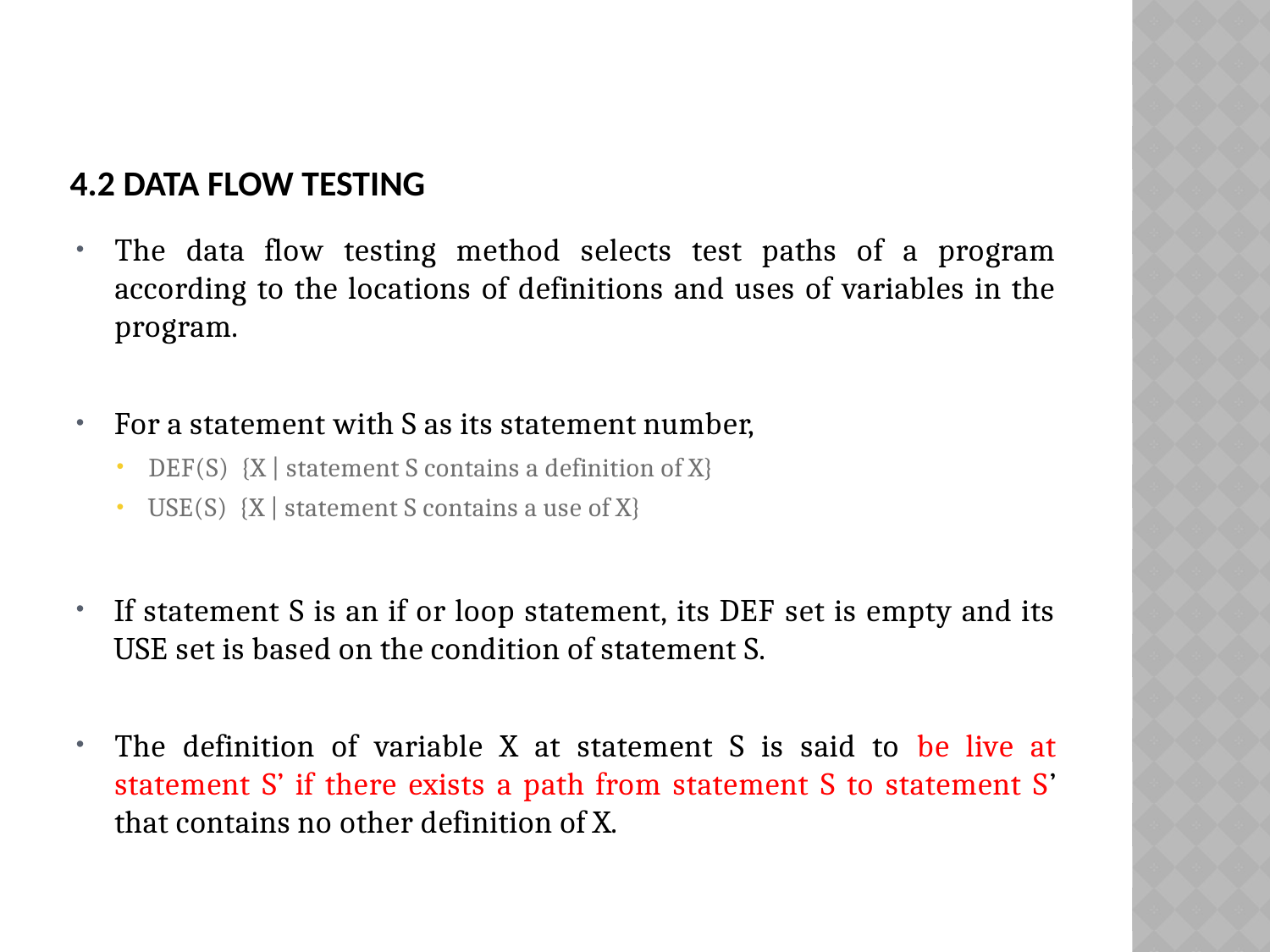

# 4.2 Data Flow Testing
The data flow testing method selects test paths of a program according to the locations of definitions and uses of variables in the program.

For a statement with S as its statement number,
DEF(S)  {X | statement S contains a definition of X}
USE(S)  {X | statement S contains a use of X}

If statement S is an if or loop statement, its DEF set is empty and its USE set is based on the condition of statement S.

The definition of variable X at statement S is said to be live at statement S’ if there exists a path from statement S to statement S’ that contains no other definition of X.